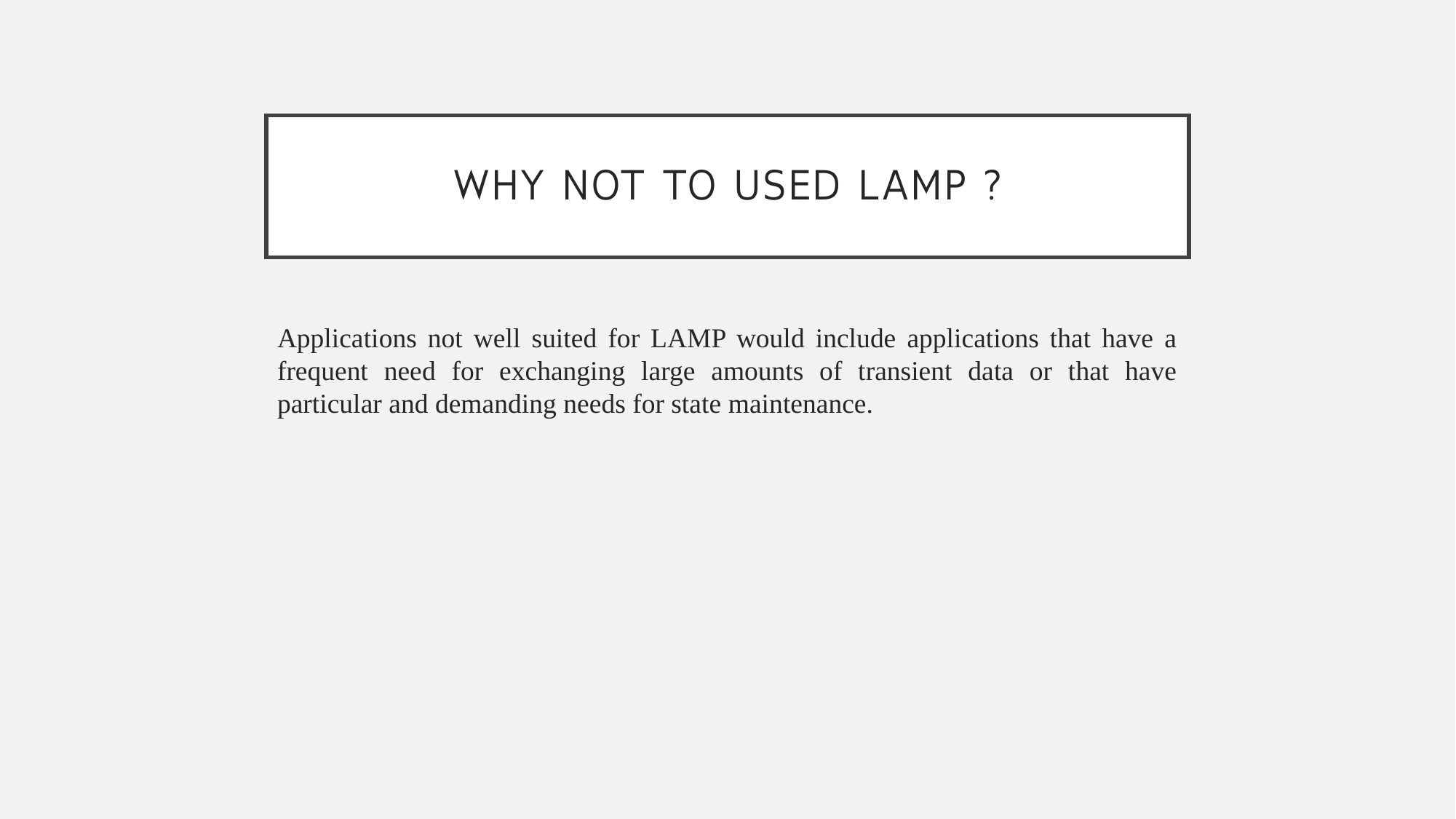

# Why not to used lamp ?
Applications not well suited for LAMP would include applications that have a frequent need for exchanging large amounts of transient data or that have particular and demanding needs for state maintenance.